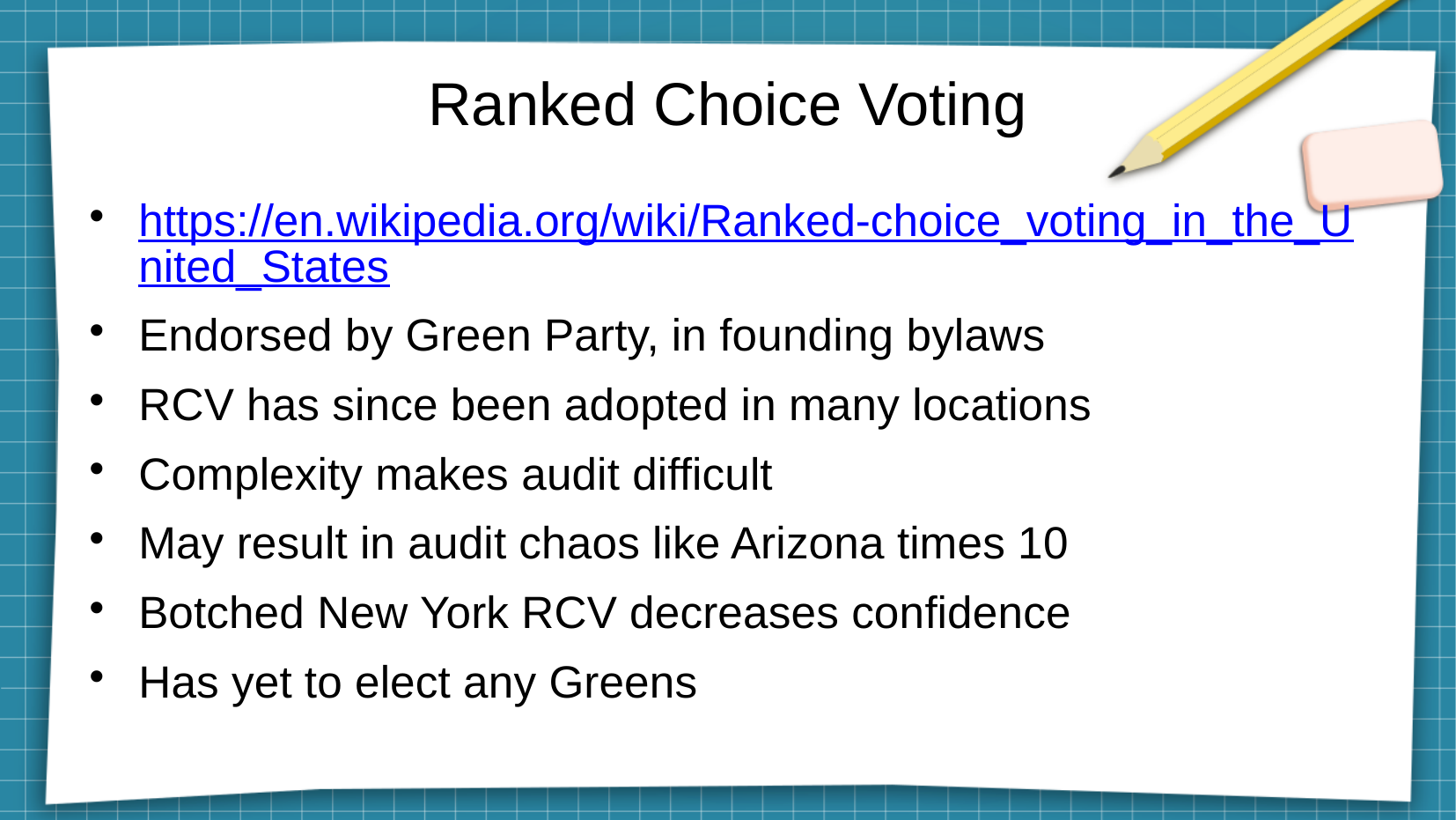

Ranked Choice Voting
https://en.wikipedia.org/wiki/Ranked-choice_voting_in_the_United_States
Endorsed by Green Party, in founding bylaws
RCV has since been adopted in many locations
Complexity makes audit difficult
May result in audit chaos like Arizona times 10
Botched New York RCV decreases confidence
Has yet to elect any Greens